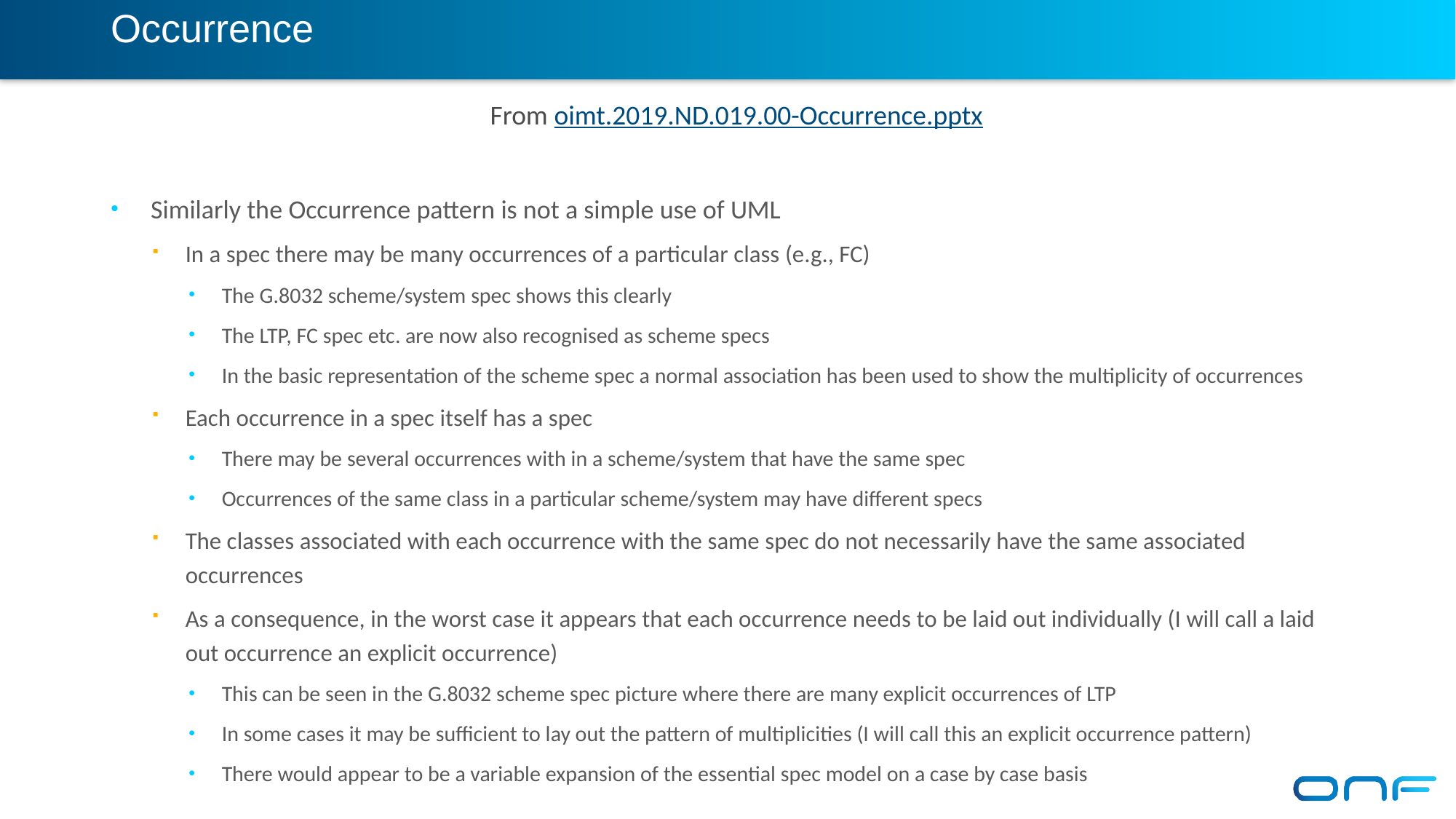

# Occurrence
From oimt.2019.ND.019.00-Occurrence.pptx
Similarly the Occurrence pattern is not a simple use of UML
In a spec there may be many occurrences of a particular class (e.g., FC)
The G.8032 scheme/system spec shows this clearly
The LTP, FC spec etc. are now also recognised as scheme specs
In the basic representation of the scheme spec a normal association has been used to show the multiplicity of occurrences
Each occurrence in a spec itself has a spec
There may be several occurrences with in a scheme/system that have the same spec
Occurrences of the same class in a particular scheme/system may have different specs
The classes associated with each occurrence with the same spec do not necessarily have the same associated occurrences
As a consequence, in the worst case it appears that each occurrence needs to be laid out individually (I will call a laid out occurrence an explicit occurrence)
This can be seen in the G.8032 scheme spec picture where there are many explicit occurrences of LTP
In some cases it may be sufficient to lay out the pattern of multiplicities (I will call this an explicit occurrence pattern)
There would appear to be a variable expansion of the essential spec model on a case by case basis